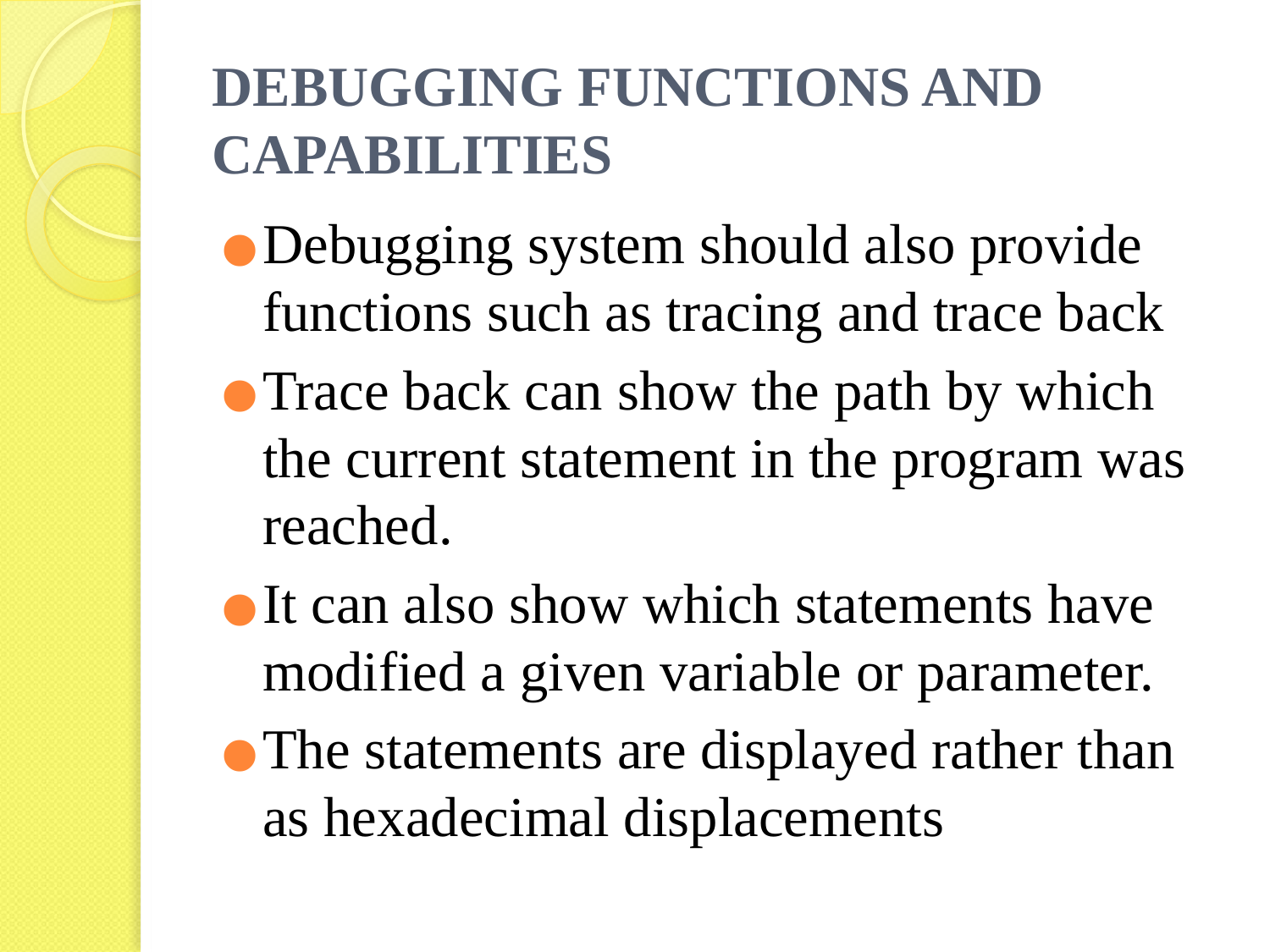

# DEBUGGING FUNCTIONS AND CAPABILITIES
Debugging system should also provide functions such as tracing and trace back
Trace back can show the path by which the current statement in the program was reached.
It can also show which statements have modified a given variable or parameter.
The statements are displayed rather than as hexadecimal displacements